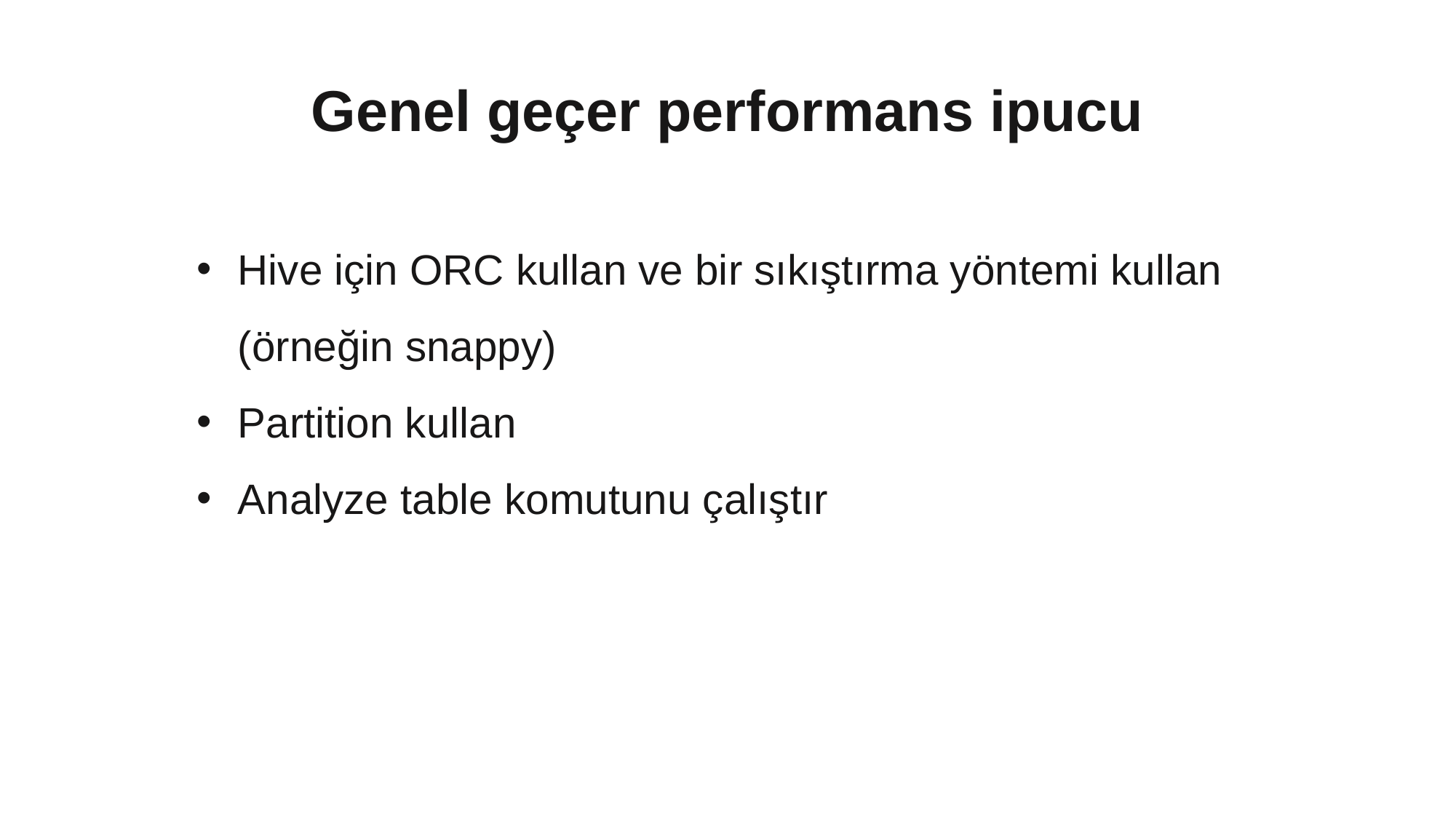

# Genel geçer performans ipucu
Hive için ORC kullan ve bir sıkıştırma yöntemi kullan (örneğin snappy)
Partition kullan
Analyze table komutunu çalıştır